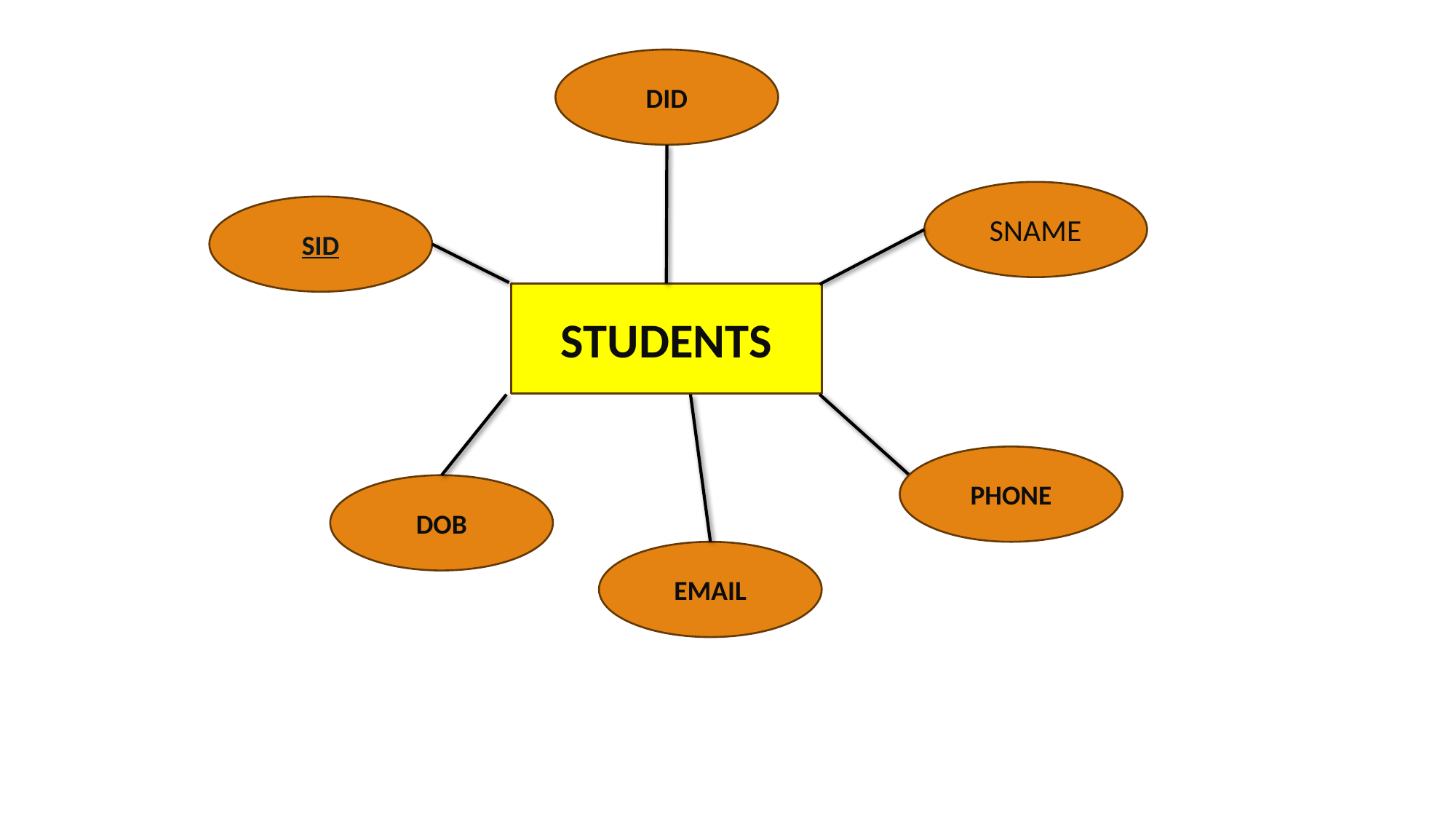

DID
SNAME
SID
STUDENTS
PHONE
DOB
EMAIL